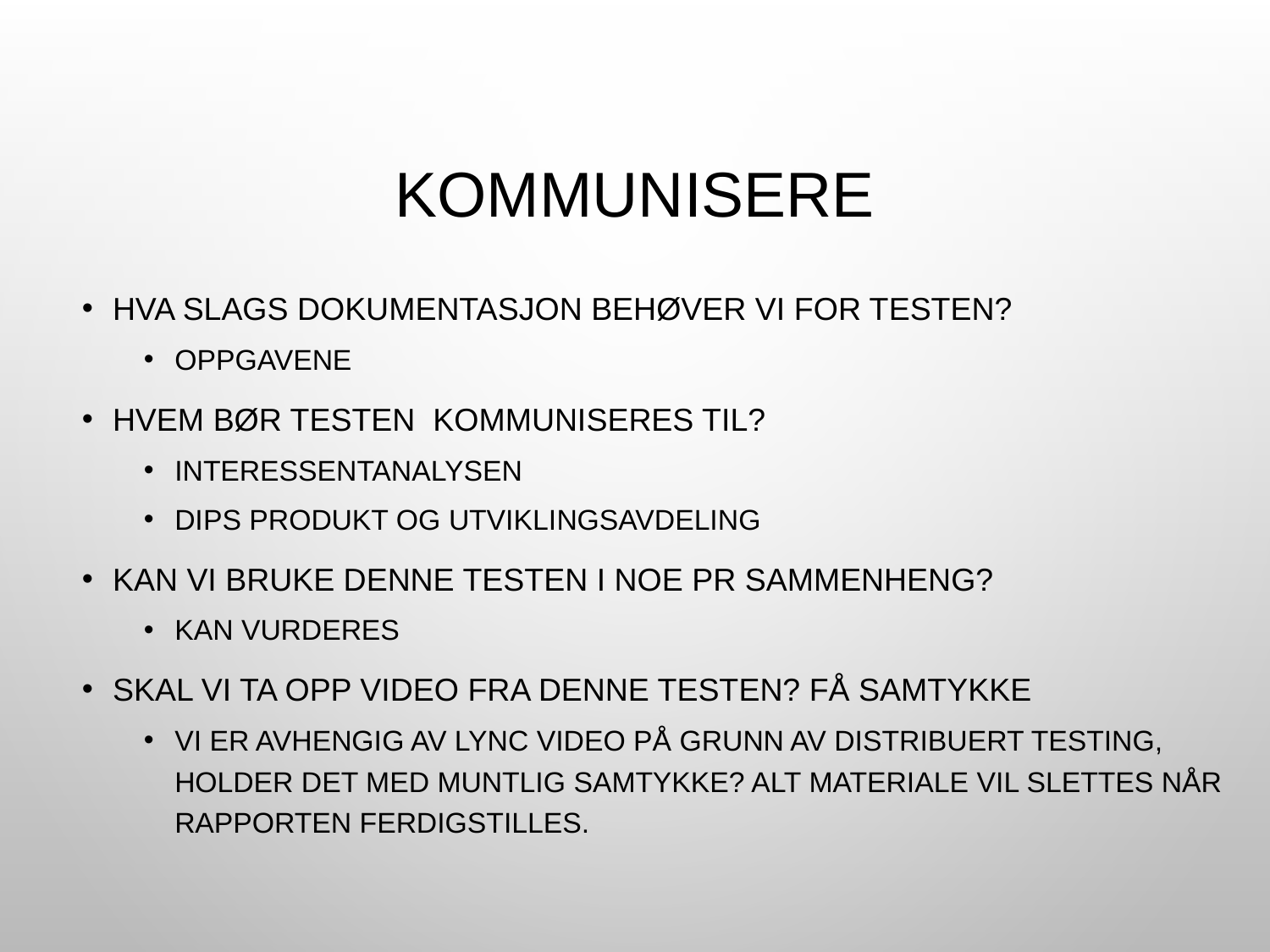

# Kommunisere
Hva slags dokumentasjon behøver vi for testen?
Oppgavene
Hvem bør testen  kommuniseres til?
Interessentanalysen
DIPS produkt og utviklingsavdeling
Kan vi bruke denne testen i noe PR sammenheng?
Kan vurderes
Skal vi ta opp video fra denne testen? Få samtykke
Vi er avhengig av lync video på grunn av distribuert testing, holder det med muntlig samtykke? Alt materiale vil slettes når rapporten ferdigstilles.